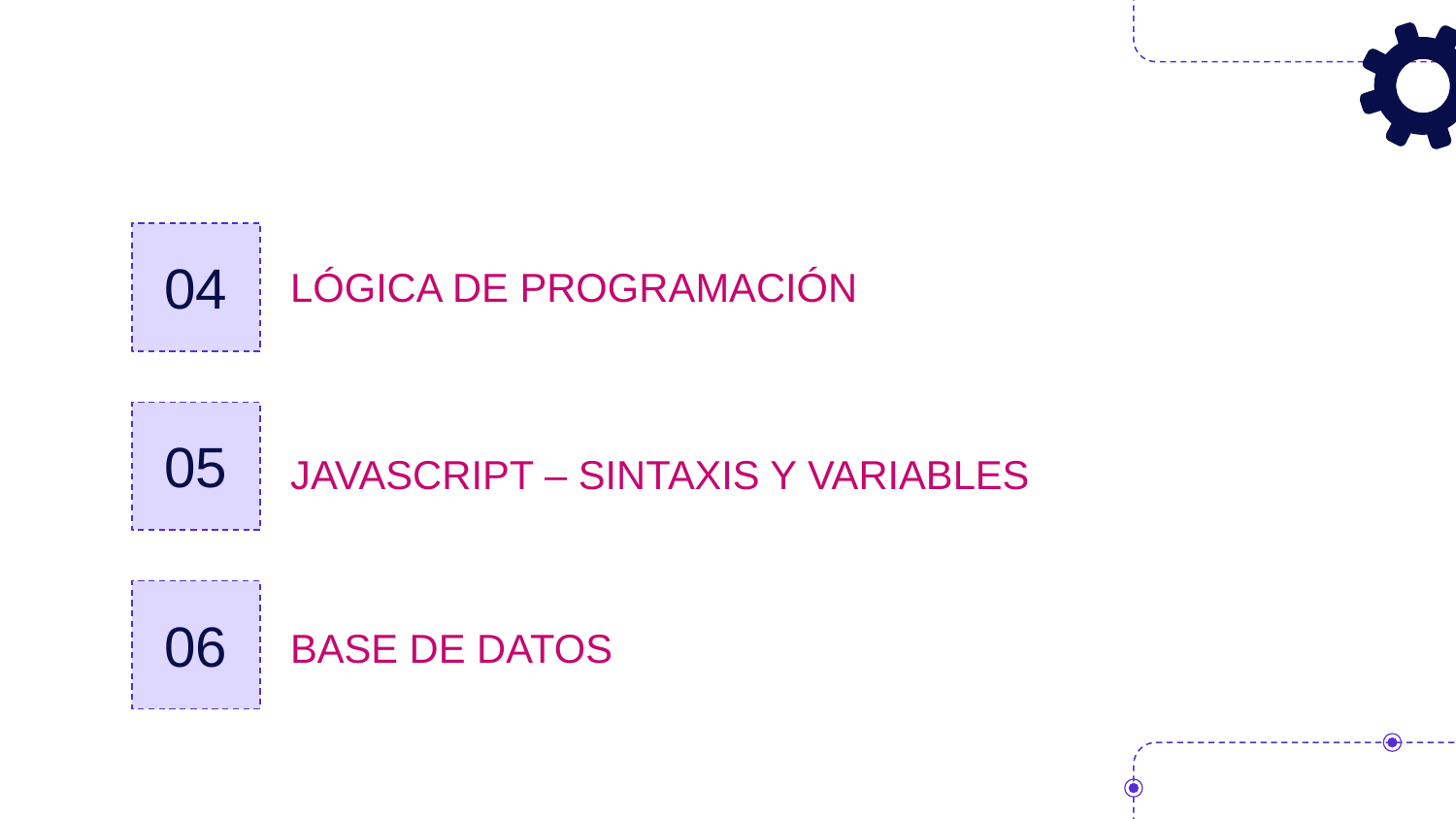

# 04
LÓGICA DE PROGRAMACIÓN
05
JAVASCRIPT – SINTAXIS Y VARIABLES
06
BASE DE DATOS